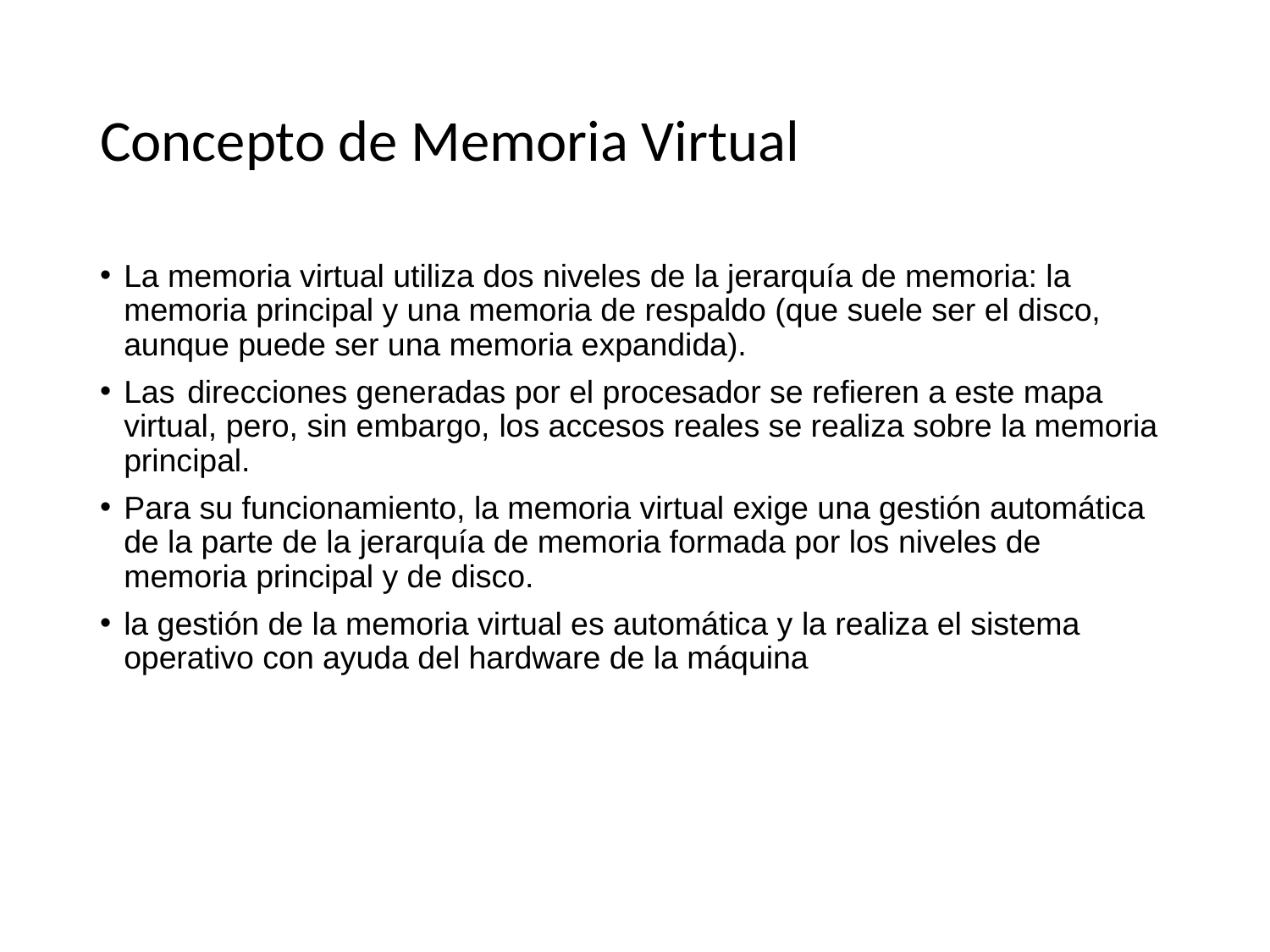

# Concepto de Memoria Virtual
La memoria virtual utiliza dos niveles de la jerarquía de memoria: la memoria principal y una memoria de respaldo (que suele ser el disco, aunque puede ser una memoria expandida).
Las direcciones generadas por el procesador se refieren a este mapa virtual, pero, sin embargo, los accesos reales se realiza sobre la memoria principal.
Para su funcionamiento, la memoria virtual exige una gestión automática de la parte de la jerarquía de memoria formada por los niveles de memoria principal y de disco.
la gestión de la memoria virtual es automática y la realiza el sistema operativo con ayuda del hardware de la máquina